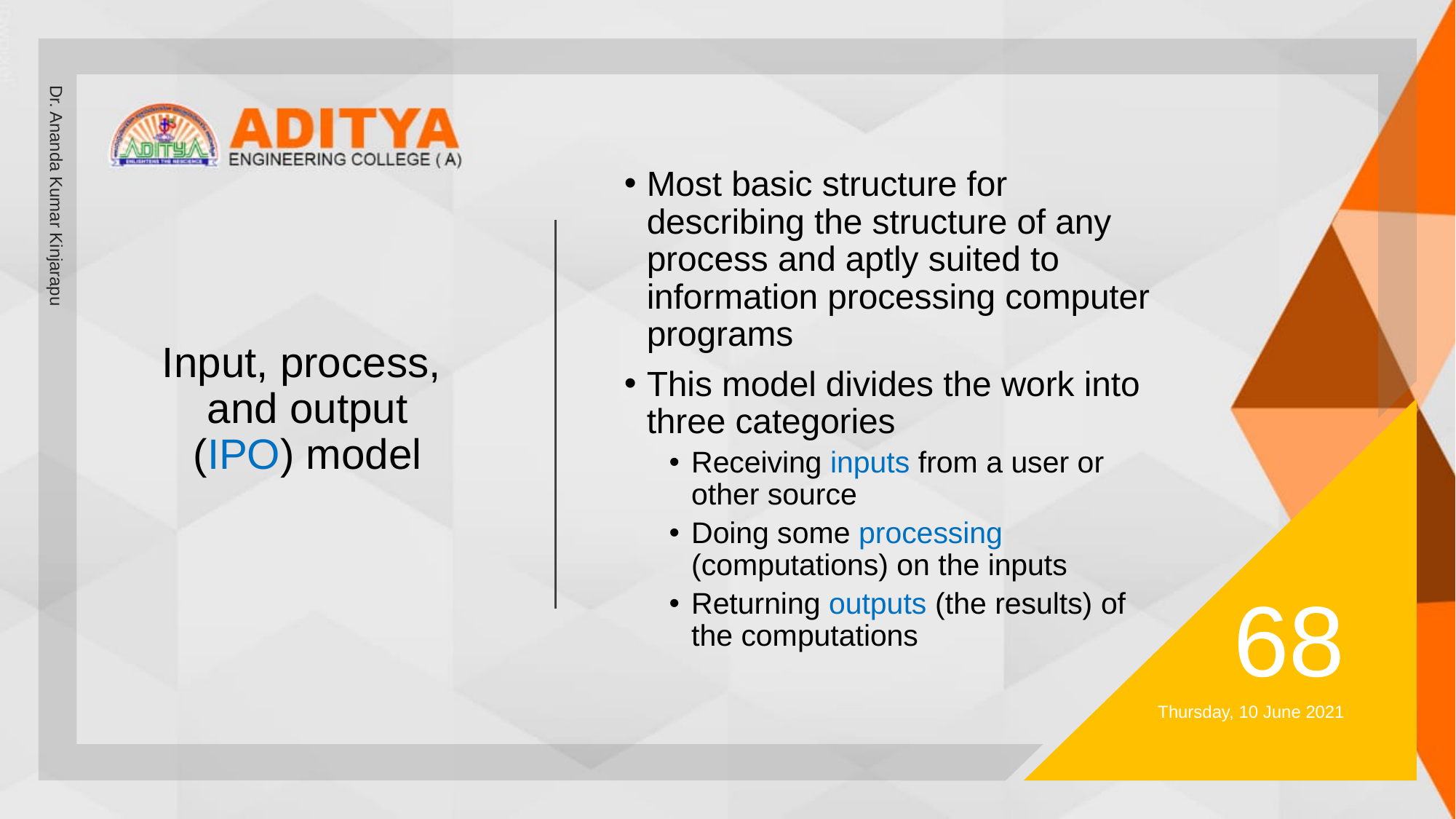

# Input, process,  and output (IPO) model
Most basic structure for describing the structure of any process and aptly suited to information processing computer programs
This model divides the work into three categories
Receiving inputs from a user or other source
Doing some processing (computations) on the inputs
Returning outputs (the results) of the computations
Dr. Ananda Kumar Kinjarapu

68
Thursday, 10 June 2021